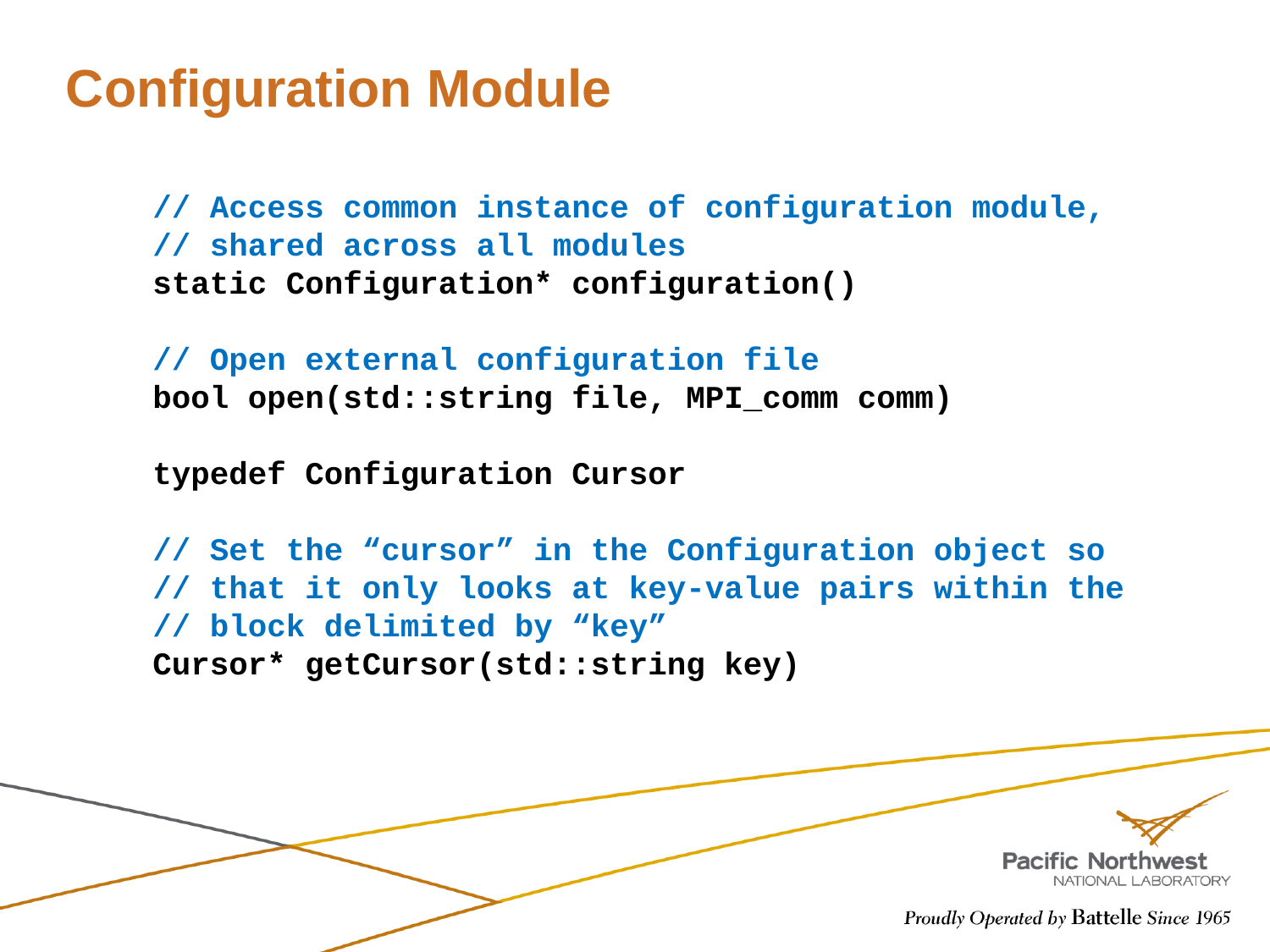

# Configuration Module
// Access common instance of configuration module,
// shared across all modules
static Configuration* configuration()

// Open external configuration file
bool open(std::string file, MPI_comm comm)

typedef Configuration Cursor

// Set the “cursor” in the Configuration object so
// that it only looks at key-value pairs within the
// block delimited by “key”
Cursor* getCursor(std::string key)